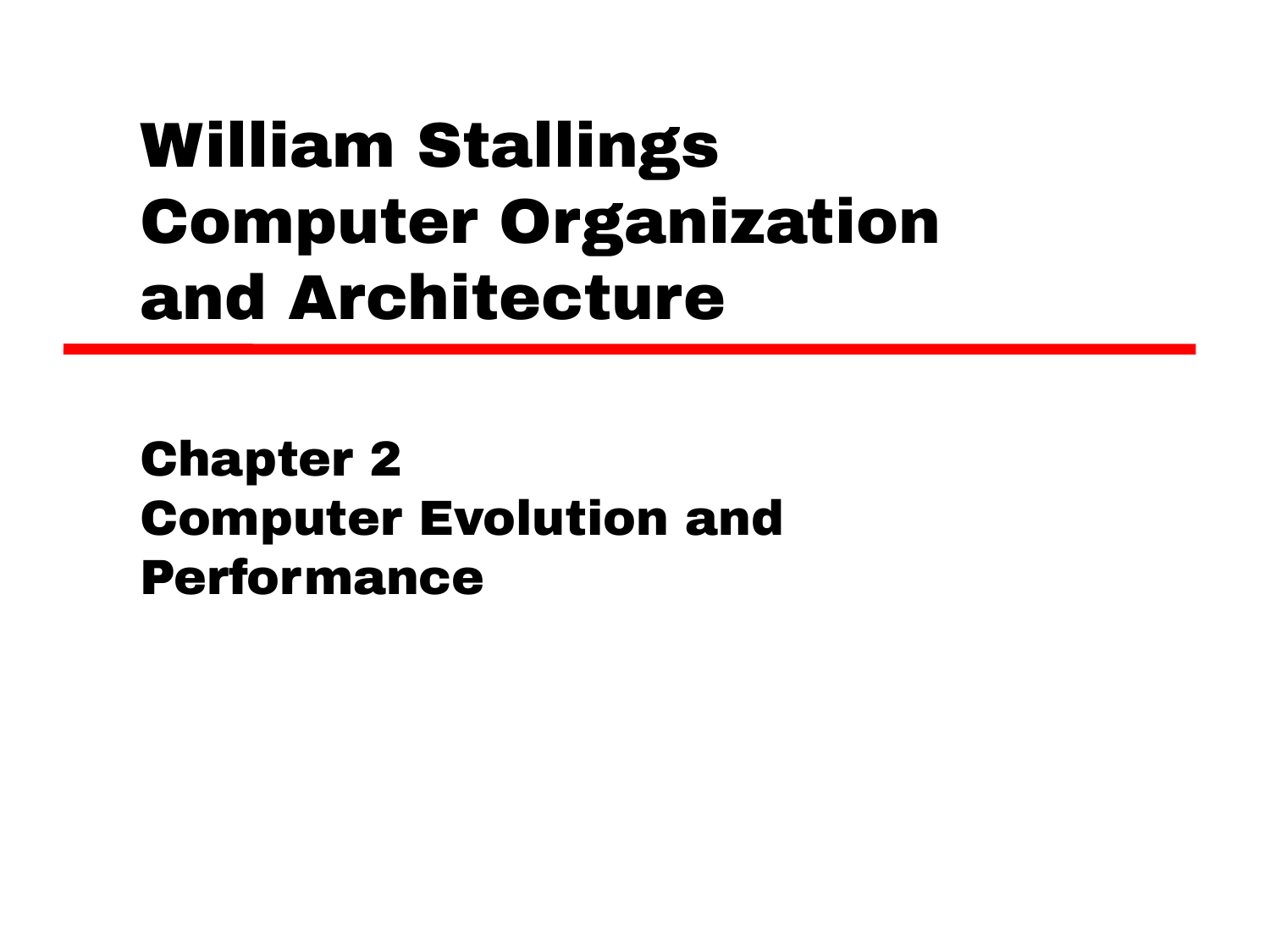

# William Stallings Computer Organization and Architecture
Chapter 2
Computer Evolution and Performance